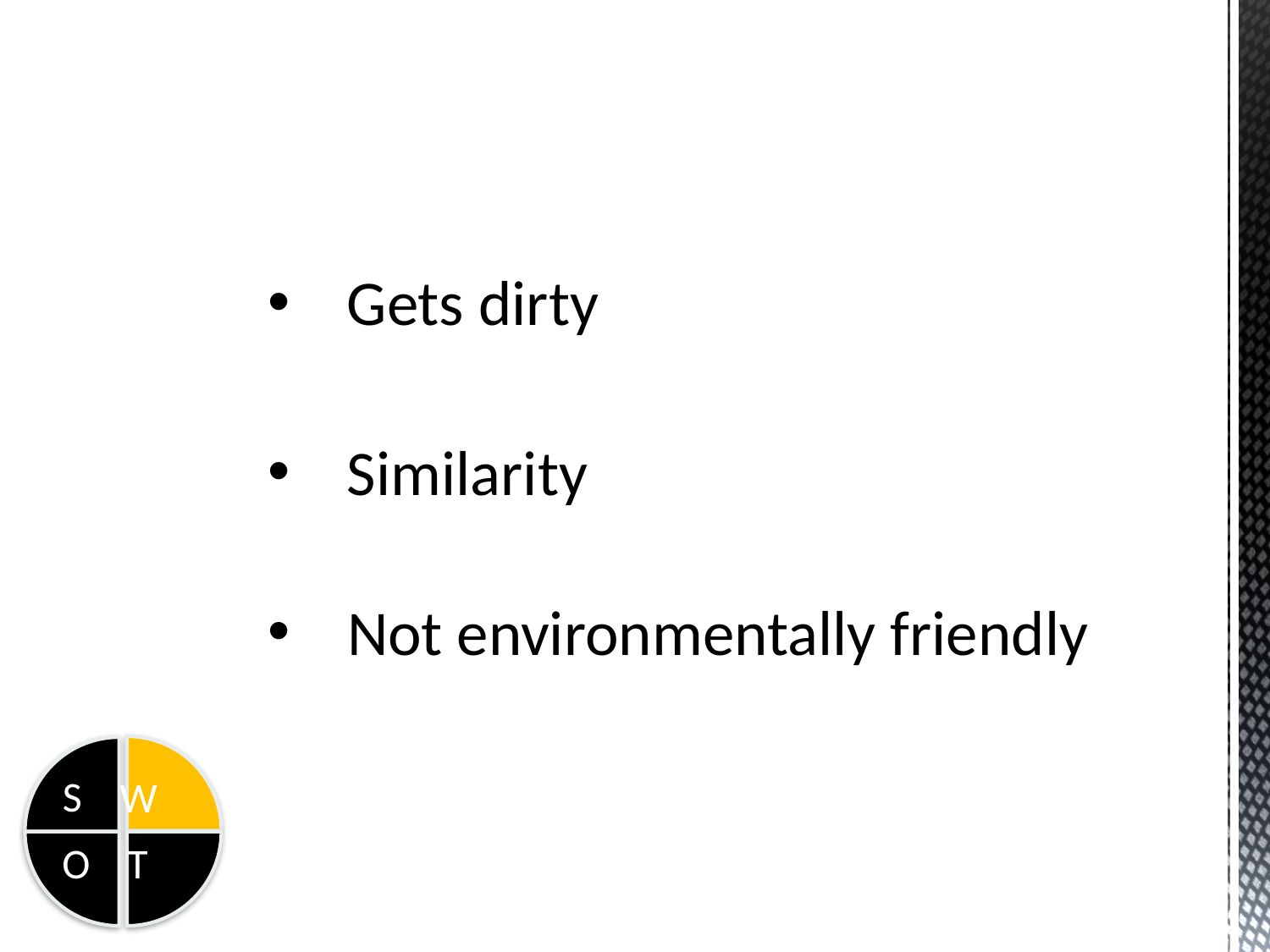

Gets dirty
Similarity
Not environmentally friendly

W

S

O
T